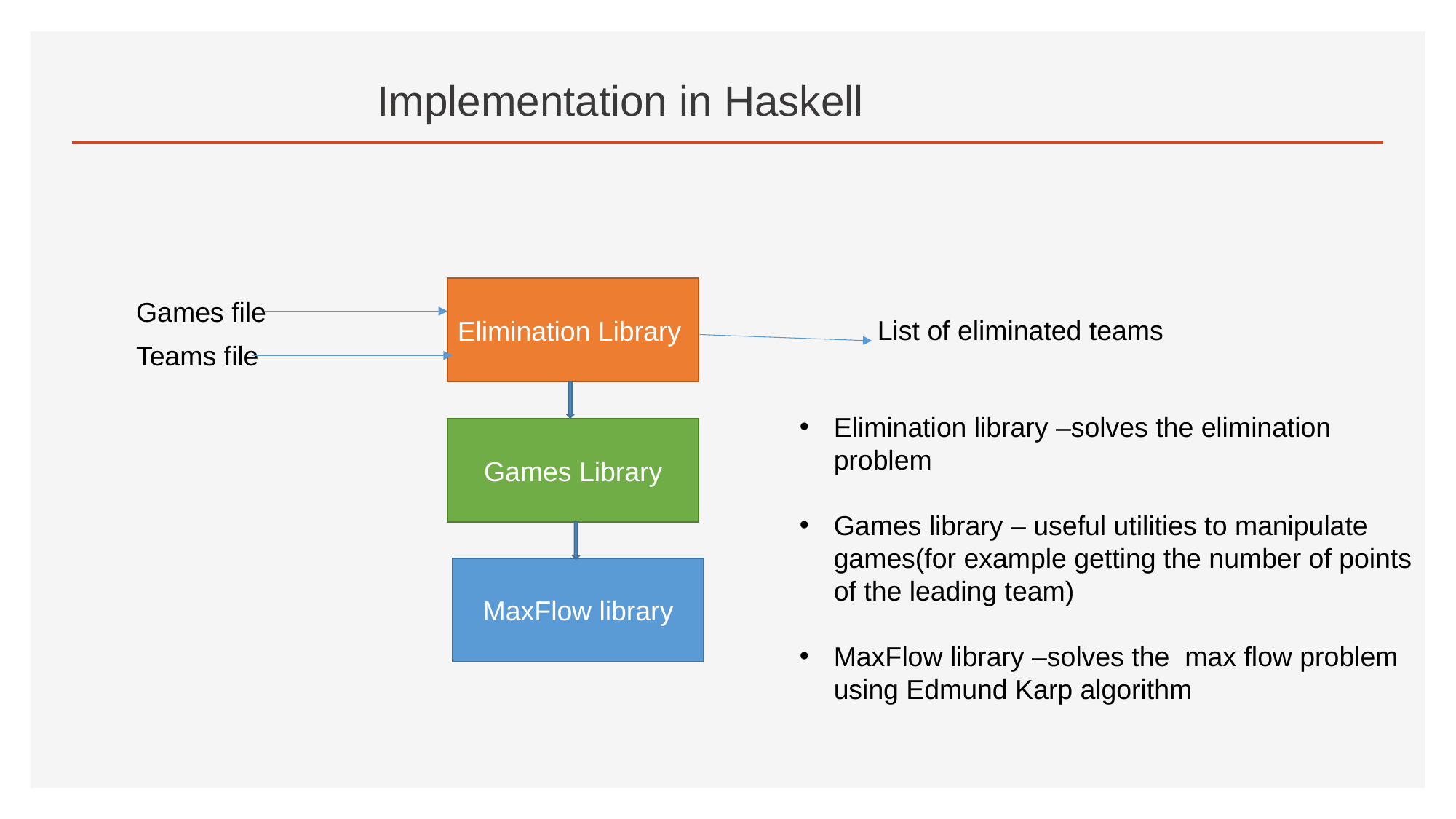

# Implementation in Haskell

Elimination Library
Games file
List of eliminated teams

Teams file

Elimination library –solves the elimination problem

Games library – useful utilities to manipulate games(for example getting the number of points of the leading team)

MaxFlow library –solves the  max flow problem using Edmund Karp algorithm

Games Library

MaxFlow library